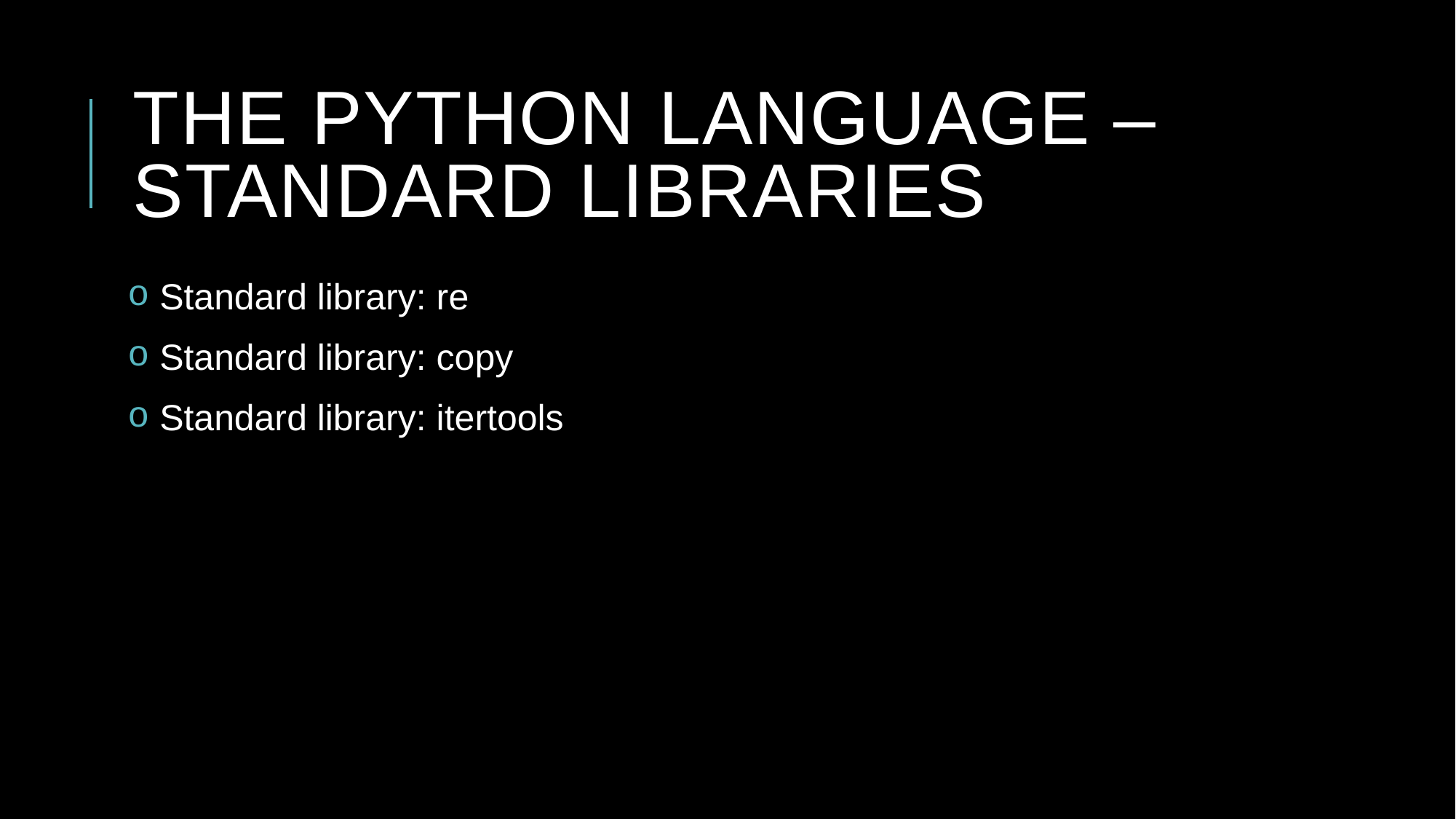

# The Python language – standard libraries
 Standard library: re
 Standard library: copy
 Standard library: itertools